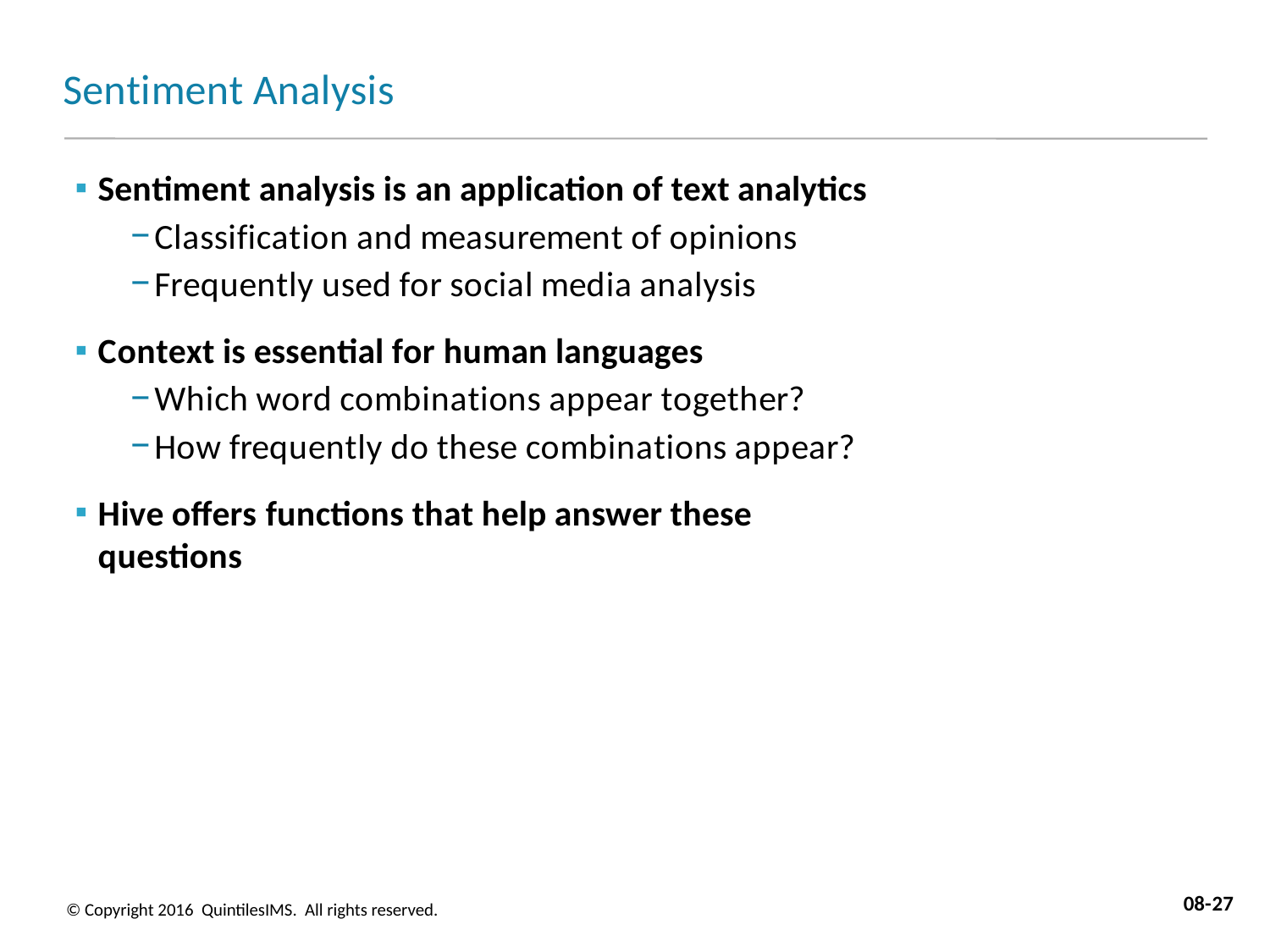

# Sentiment Analysis
Sentiment analysis is an application of text analytics
Classification and measurement of opinions
Frequently used for social media analysis
Context is essential for human languages
Which word combinations appear together?
How frequently do these combinations appear?
Hive offers functions that help answer these questions
08-27
© Copyright 2016  QuintilesIMS.  All rights reserved.